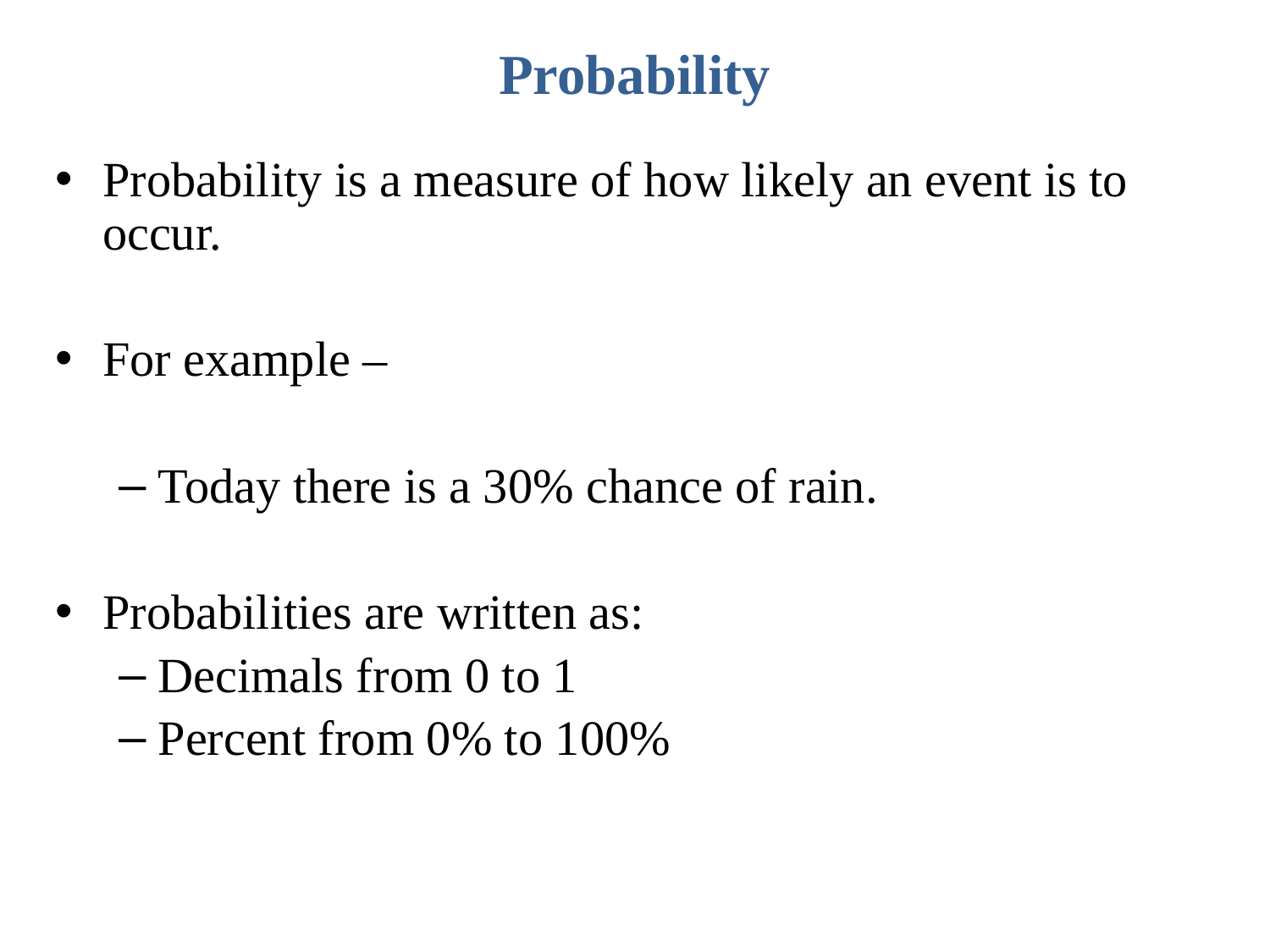

# Probability
Probability is a measure of how likely an event is to occur.

For example –

Today there is a 30% chance of rain.

Probabilities are written as:
Decimals from 0 to 1
Percent from 0% to 100%